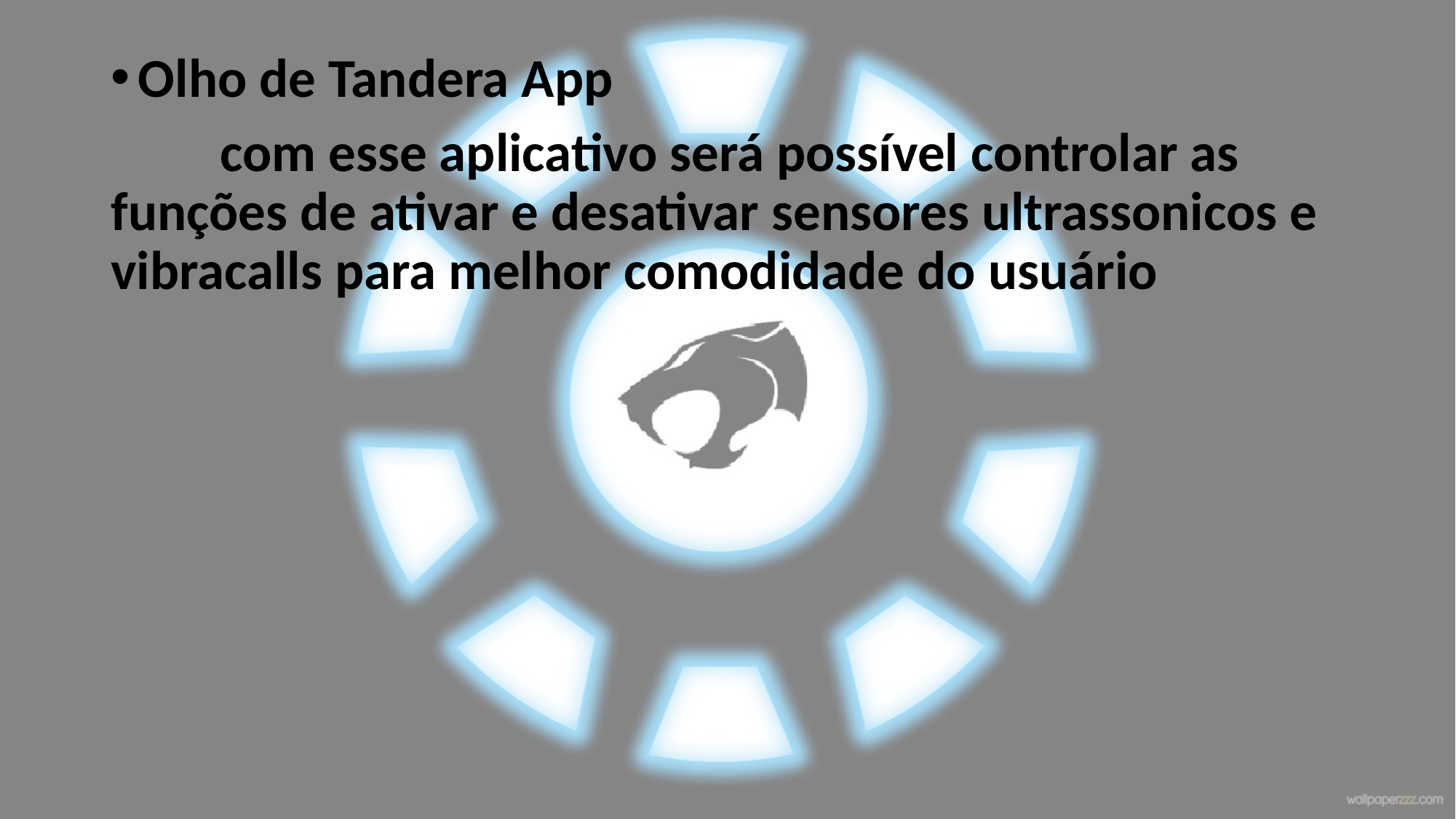

Olho de Tandera App
	com esse aplicativo será possível controlar as funções de ativar e desativar sensores ultrassonicos e vibracalls para melhor comodidade do usuário